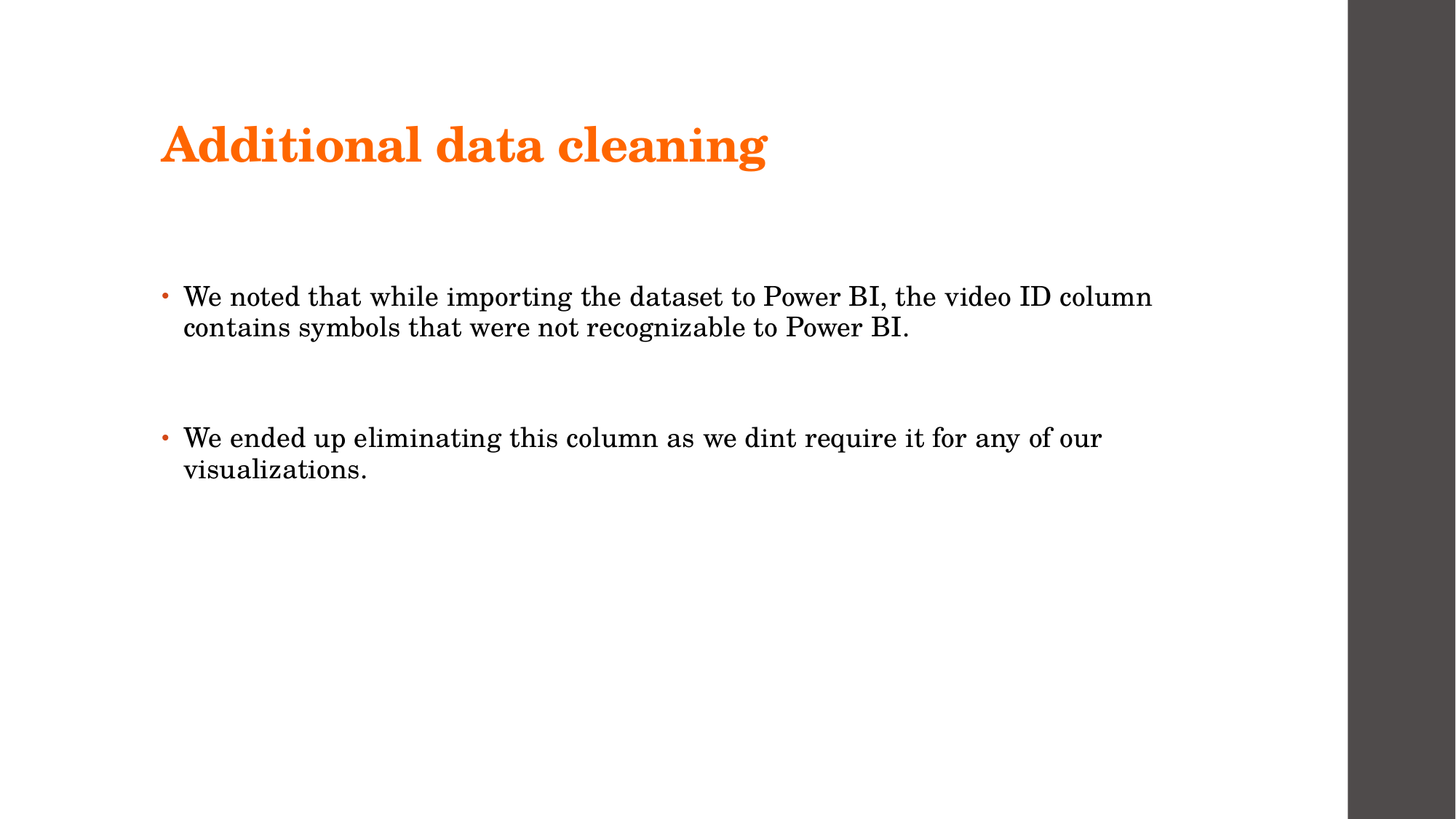

# Additional data cleaning

We noted that while importing the dataset to Power BI, the video ID column contains symbols that were not recognizable to Power BI.

We ended up eliminating this column as we dint require it for any of our visualizations.